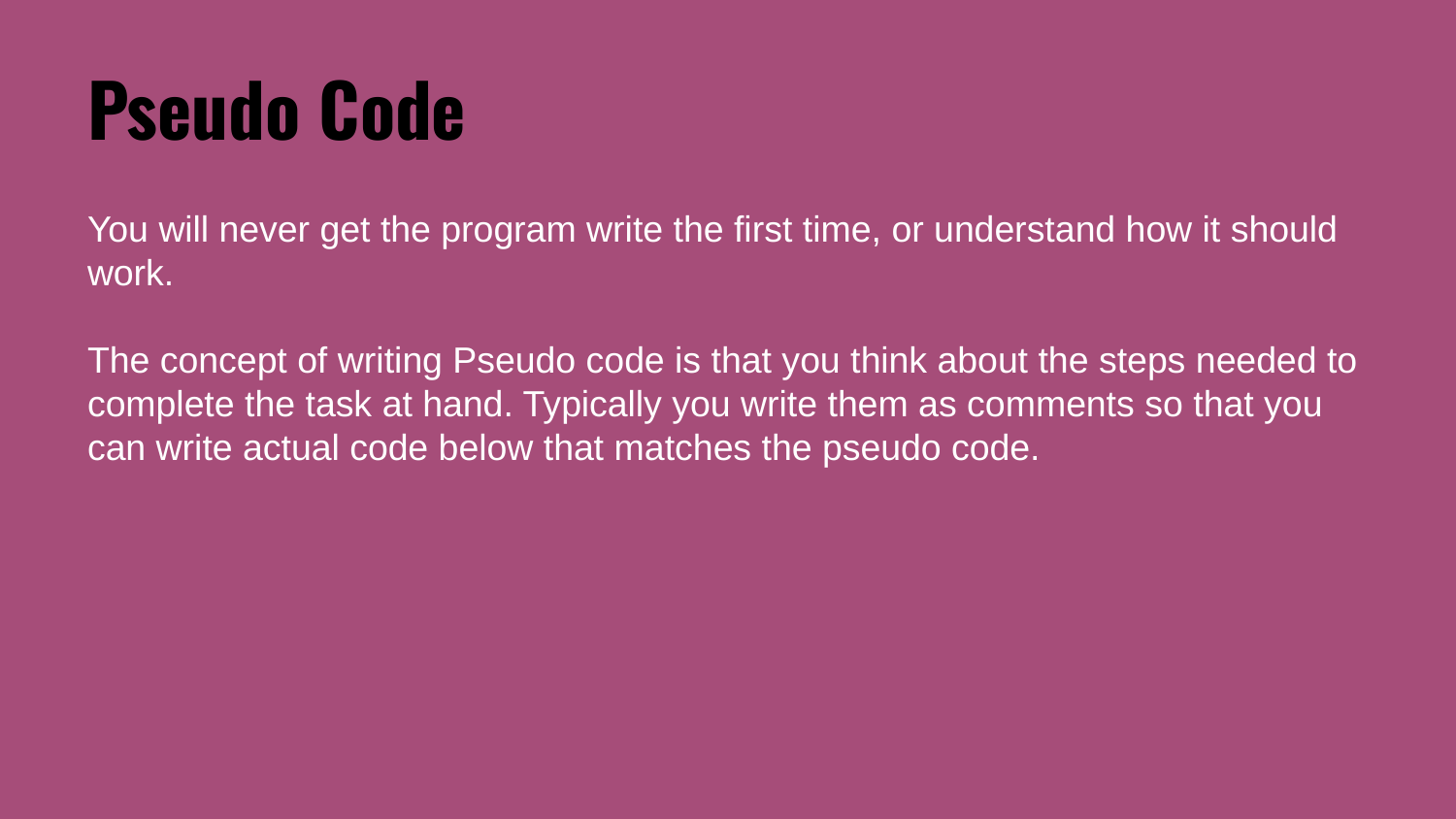

# Pseudo Code
You will never get the program write the first time, or understand how it should work.

The concept of writing Pseudo code is that you think about the steps needed to complete the task at hand. Typically you write them as comments so that you can write actual code below that matches the pseudo code.